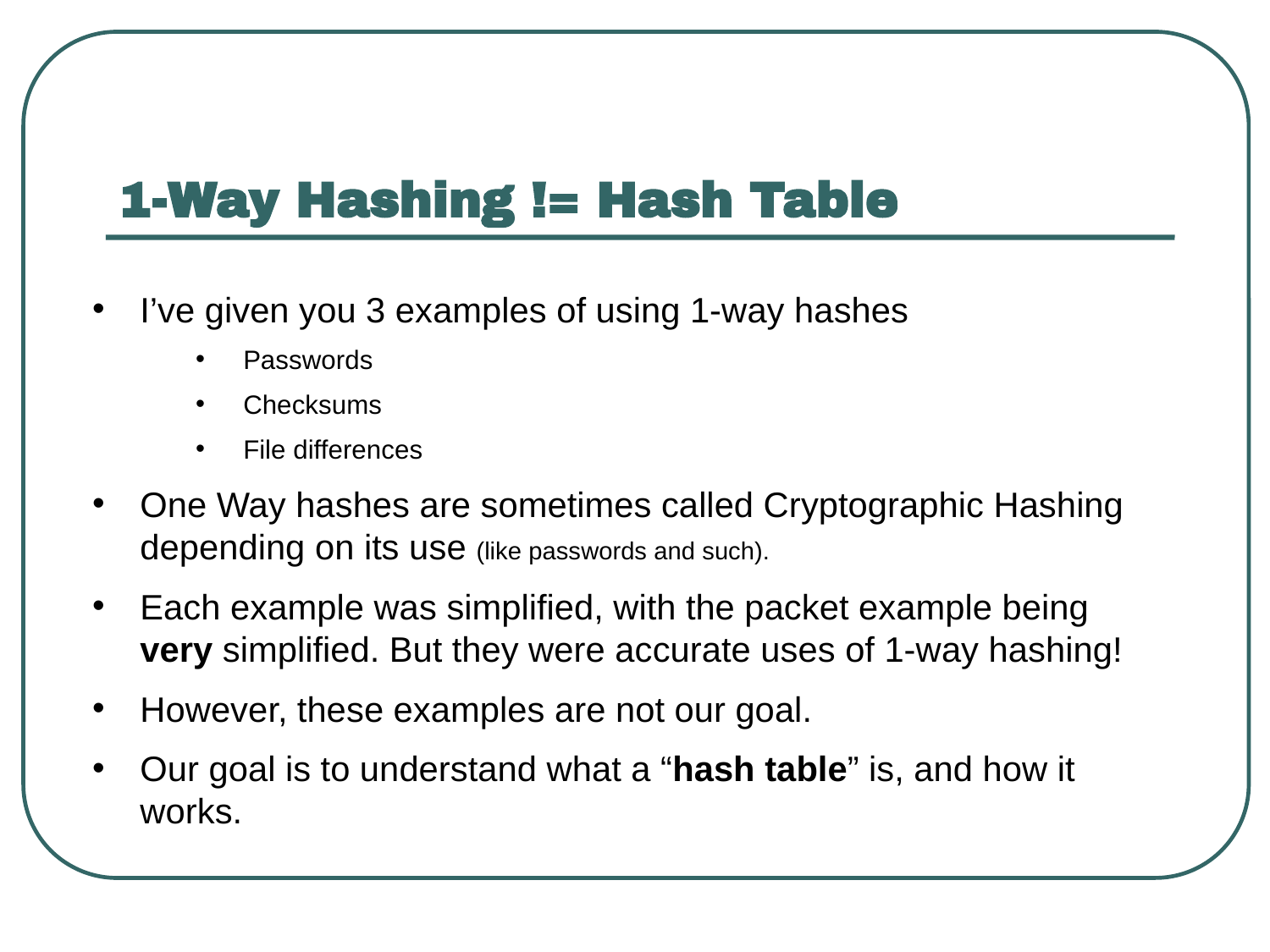

# 1-Way Hashing != Hash Table
I’ve given you 3 examples of using 1-way hashes
Passwords
Checksums
File differences
One Way hashes are sometimes called Cryptographic Hashing depending on its use (like passwords and such).
Each example was simplified, with the packet example being very simplified. But they were accurate uses of 1-way hashing!
However, these examples are not our goal.
Our goal is to understand what a “hash table” is, and how it works.